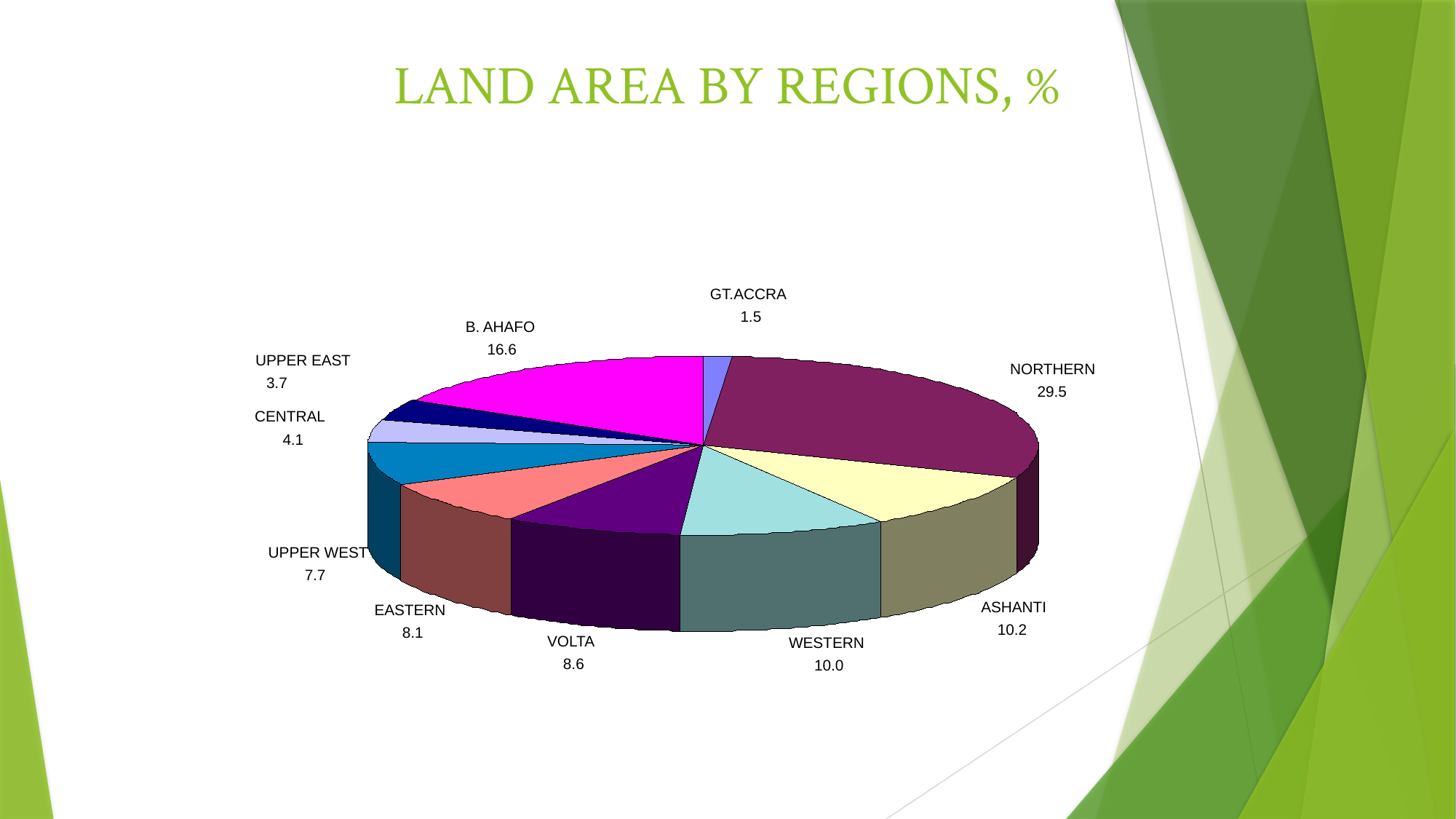

# LAND AREA BY REGIONS, %

GT.ACCRA
1.5
B. AHAFO
16.6
UPPER EAST

NORTHERN
3.7
29.5

CENTRAL

4.1

UPPER WEST
7.7
ASHANTI
EASTERN
10.2
8.1
VOLTA
WESTERN
8.6
10.0